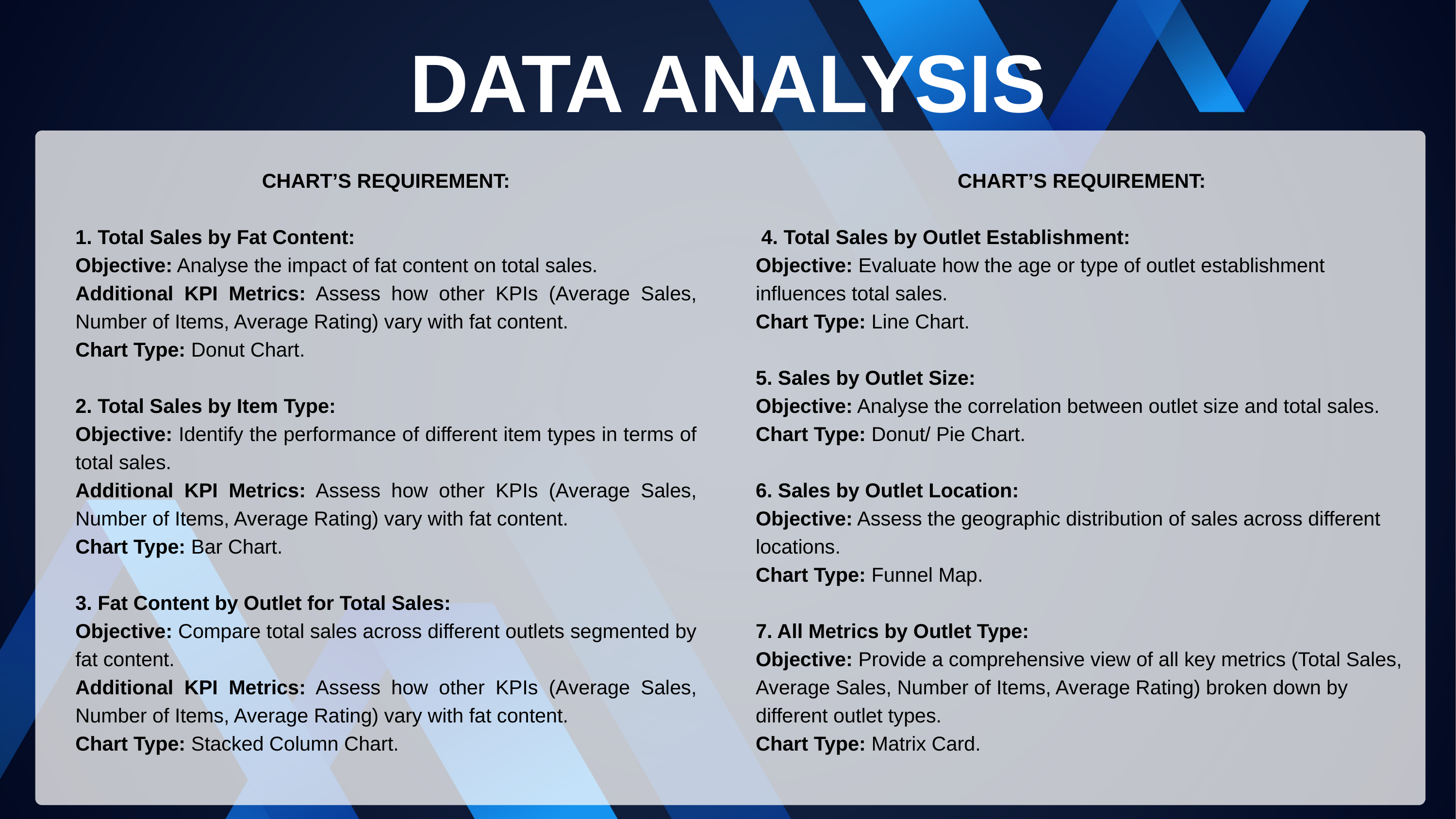

DATA ANALYSIS

CHART’S REQUIREMENT:

1. Total Sales by Fat Content:
Objective: Analyse the impact of fat content on total sales.
Additional KPI Metrics: Assess how other KPIs (Average Sales, Number of Items, Average Rating) vary with fat content.
Chart Type: Donut Chart.

2. Total Sales by Item Type:
Objective: Identify the performance of different item types in terms of total sales.
Additional KPI Metrics: Assess how other KPIs (Average Sales, Number of Items, Average Rating) vary with fat content.
Chart Type: Bar Chart.

3. Fat Content by Outlet for Total Sales:
Objective: Compare total sales across different outlets segmented by fat content.
Additional KPI Metrics: Assess how other KPIs (Average Sales, Number of Items, Average Rating) vary with fat content.
Chart Type: Stacked Column Chart.

CHART’S REQUIREMENT:

 4. Total Sales by Outlet Establishment:
Objective: Evaluate how the age or type of outlet establishment influences total sales.
Chart Type: Line Chart.

5. Sales by Outlet Size:
Objective: Analyse the correlation between outlet size and total sales.
Chart Type: Donut/ Pie Chart.

6. Sales by Outlet Location:
Objective: Assess the geographic distribution of sales across different locations.
Chart Type: Funnel Map.

7. All Metrics by Outlet Type:
Objective: Provide a comprehensive view of all key metrics (Total Sales, Average Sales, Number of Items, Average Rating) broken down by different outlet types.
Chart Type: Matrix Card.